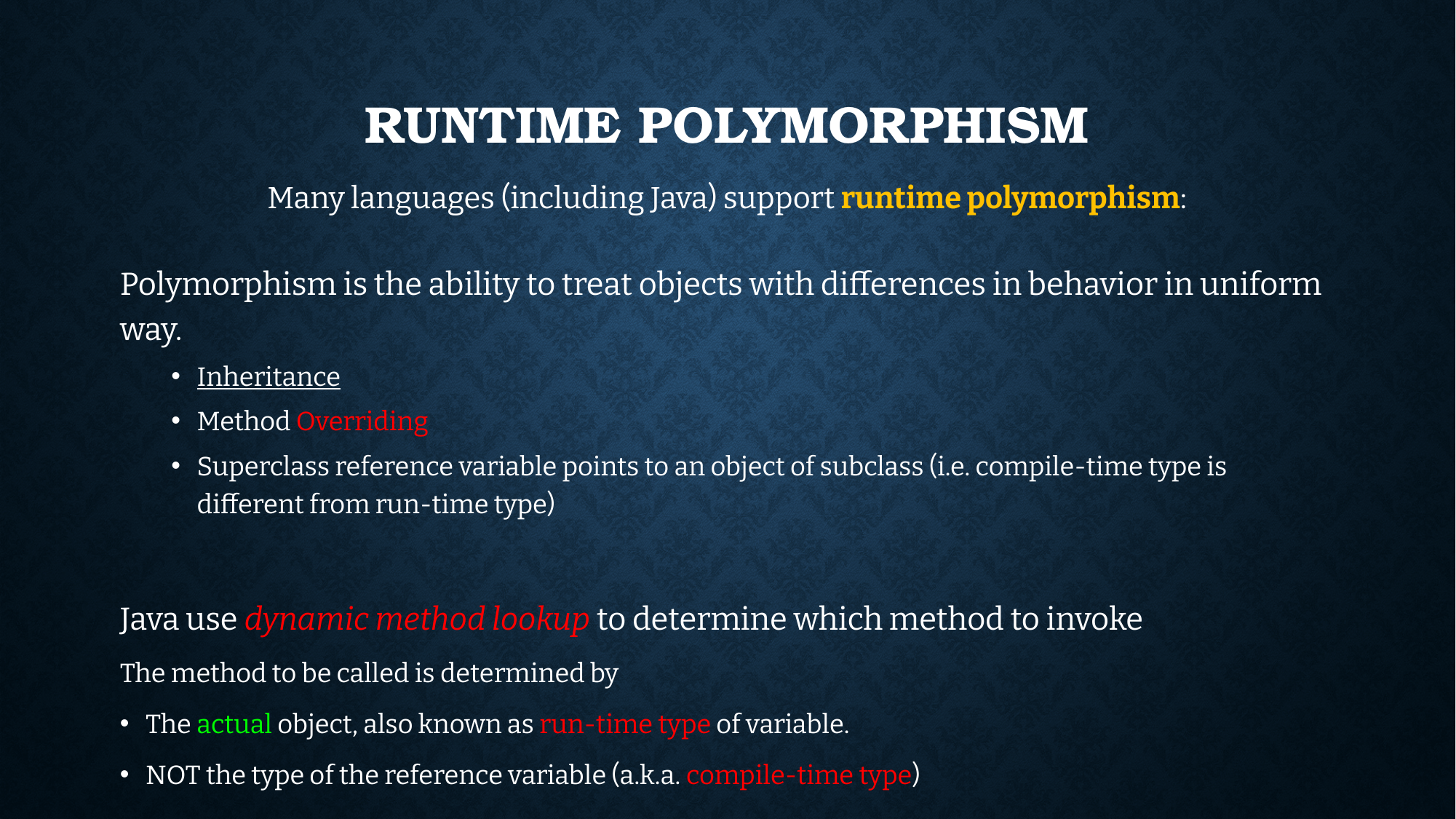

RunTime Polymorphism
Many languages (including Java) support runtime polymorphism:
Polymorphism is the ability to treat objects with differences in behavior in uniform way.
Inheritance
Method Overriding
Superclass reference variable points to an object of subclass (i.e. compile-time type is different from run-time type)

Java use dynamic method lookup to determine which method to invoke
The method to be called is determined by
The actual object, also known as run-time type of variable.
NOT the type of the reference variable (a.k.a. compile-time type)